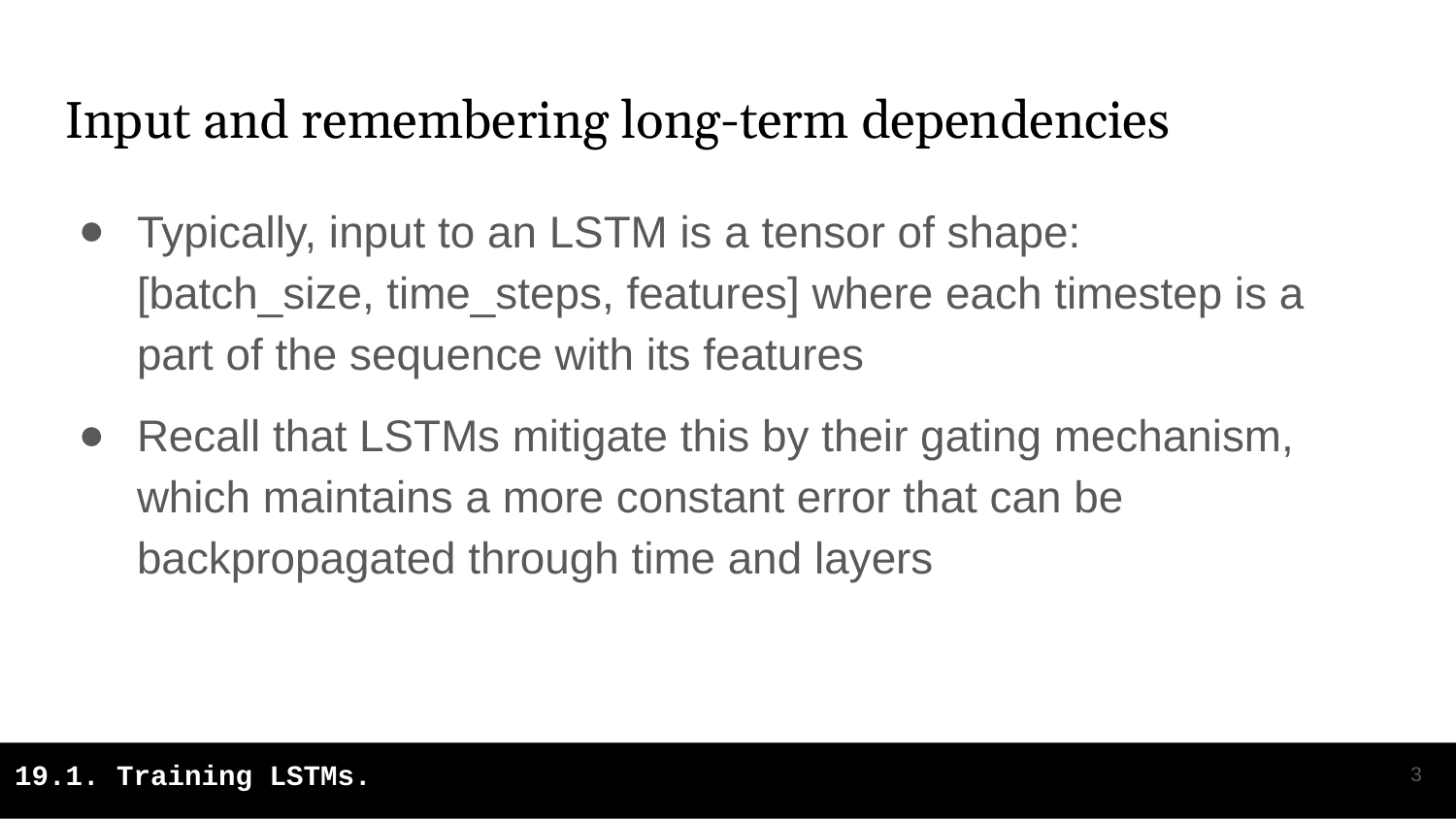

# Input and remembering long-term dependencies
Typically, input to an LSTM is a tensor of shape:
[batch_size, time_steps, features] where each timestep is a part of the sequence with its features
Recall that LSTMs mitigate this by their gating mechanism, which maintains a more constant error that can be backpropagated through time and layers
3
19.1. Training LSTMs.